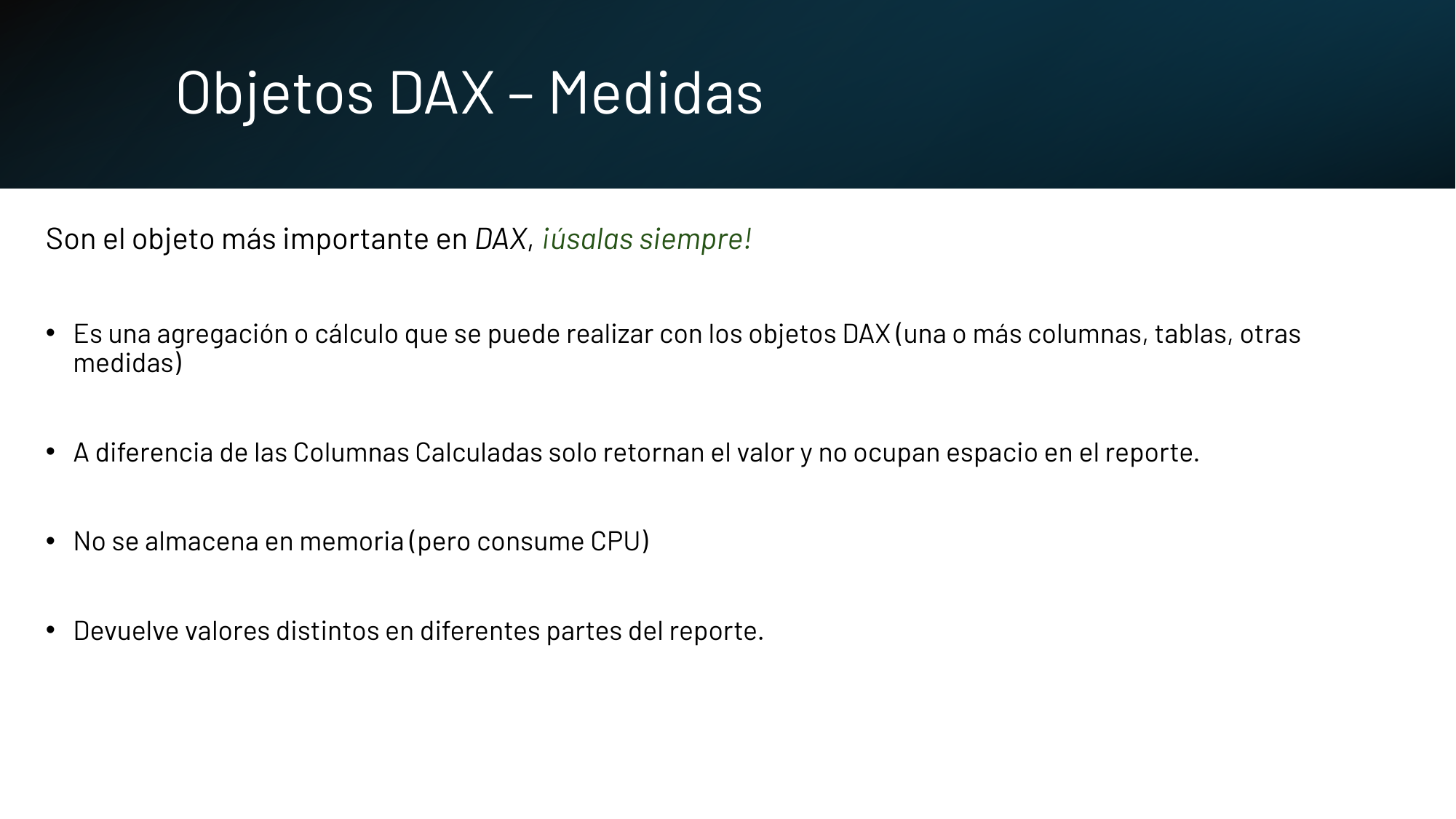

# Objetos DAX – Medidas
Son el objeto más importante en DAX, ¡úsalas siempre!

Es una agregación o cálculo que se puede realizar con los objetos DAX (una o más columnas, tablas, otras medidas)

A diferencia de las Columnas Calculadas solo retornan el valor y no ocupan espacio en el reporte.

No se almacena en memoria (pero consume CPU)

Devuelve valores distintos en diferentes partes del reporte.